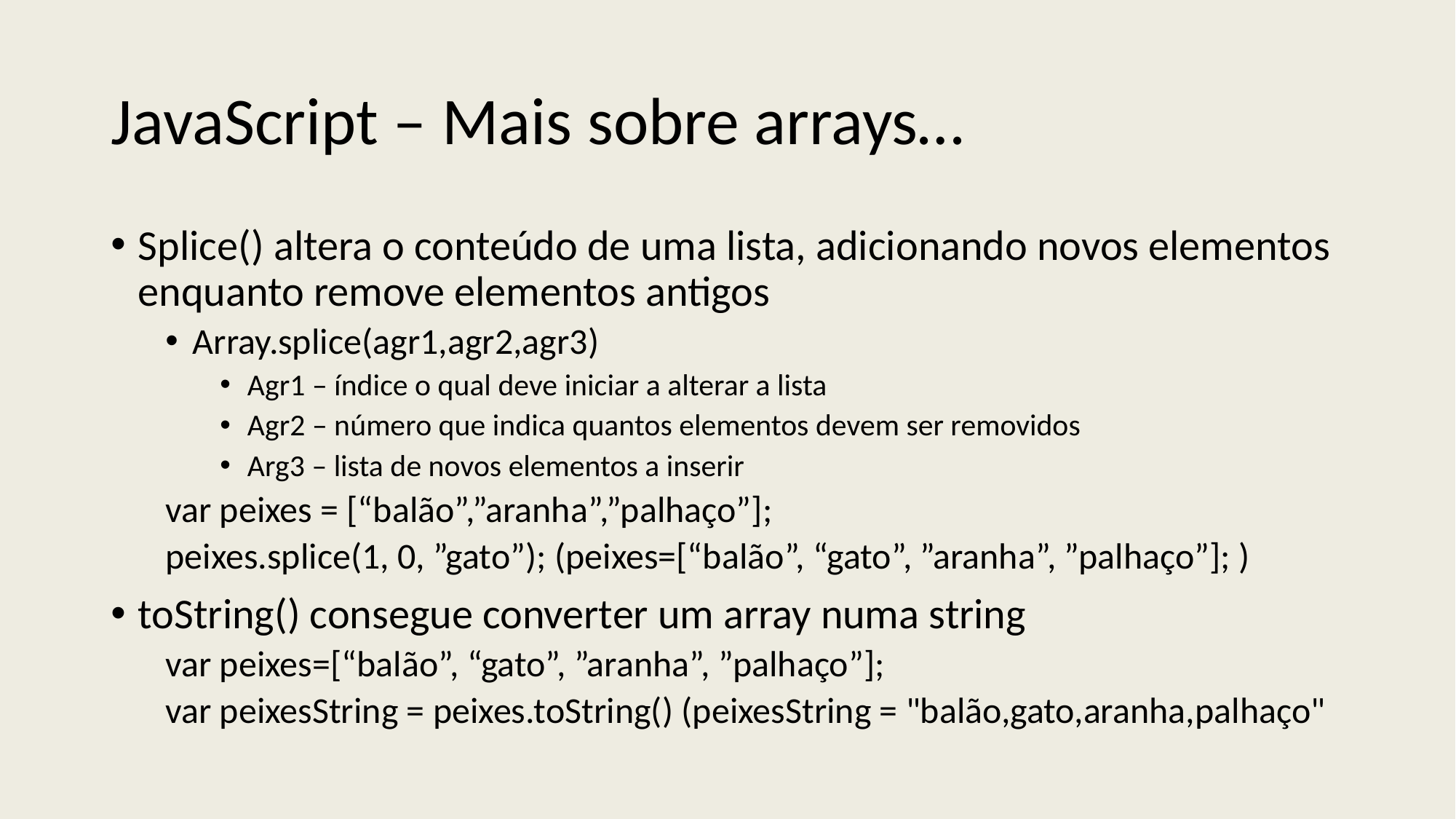

# JavaScript – Mais sobre arrays…
Splice() altera o conteúdo de uma lista, adicionando novos elementos enquanto remove elementos antigos
Array.splice(agr1,agr2,agr3)
Agr1 – índice o qual deve iniciar a alterar a lista
Agr2 – número que indica quantos elementos devem ser removidos
Arg3 – lista de novos elementos a inserir
var peixes = [“balão”,”aranha”,”palhaço”];
peixes.splice(1, 0, ”gato”); (peixes=[“balão”, “gato”, ”aranha”, ”palhaço”]; )
toString() consegue converter um array numa string
var peixes=[“balão”, “gato”, ”aranha”, ”palhaço”];
var peixesString = peixes.toString() (peixesString = "balão,gato,aranha,palhaço"